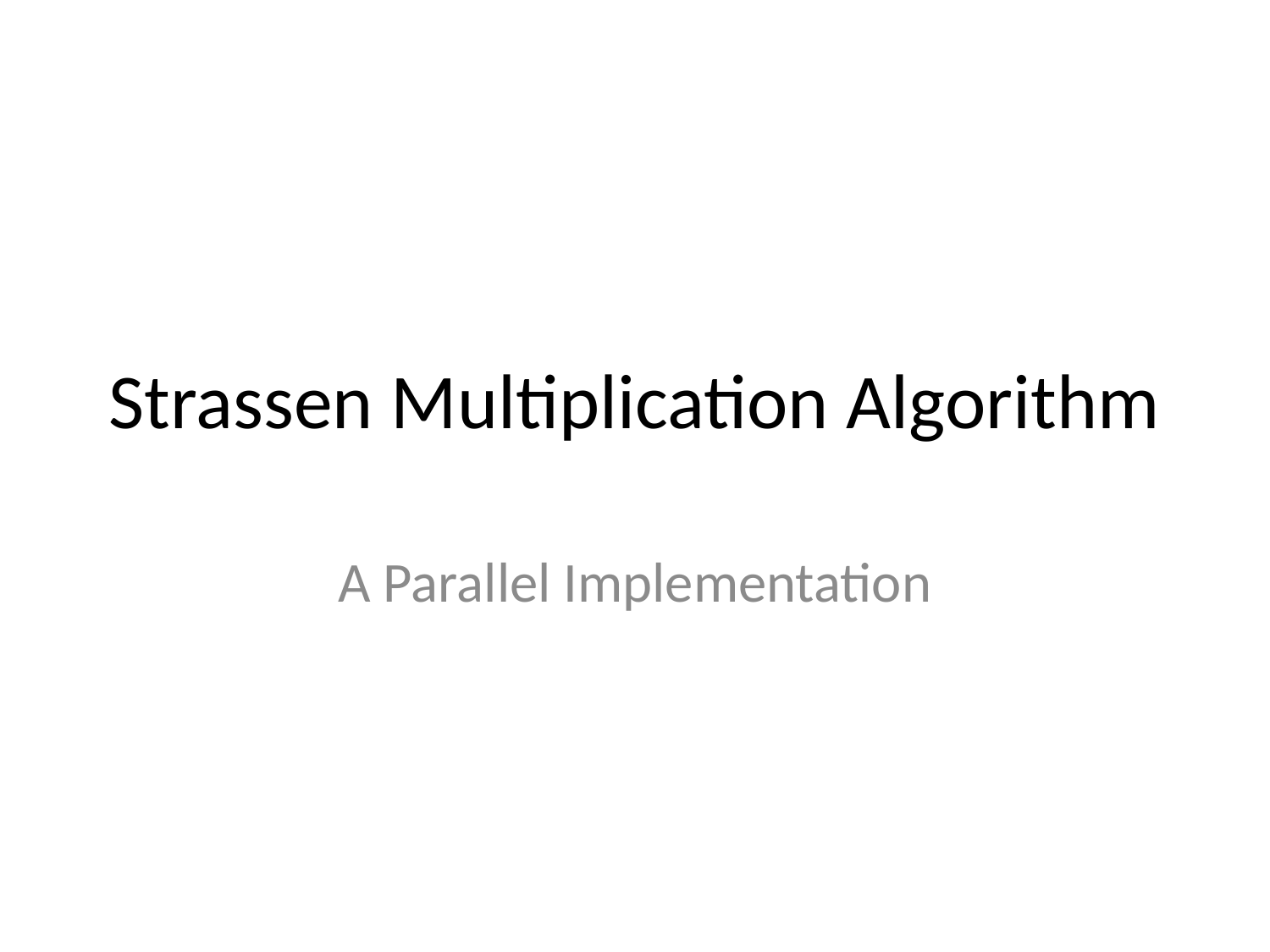

# Strassen Multiplication Algorithm
A Parallel Implementation